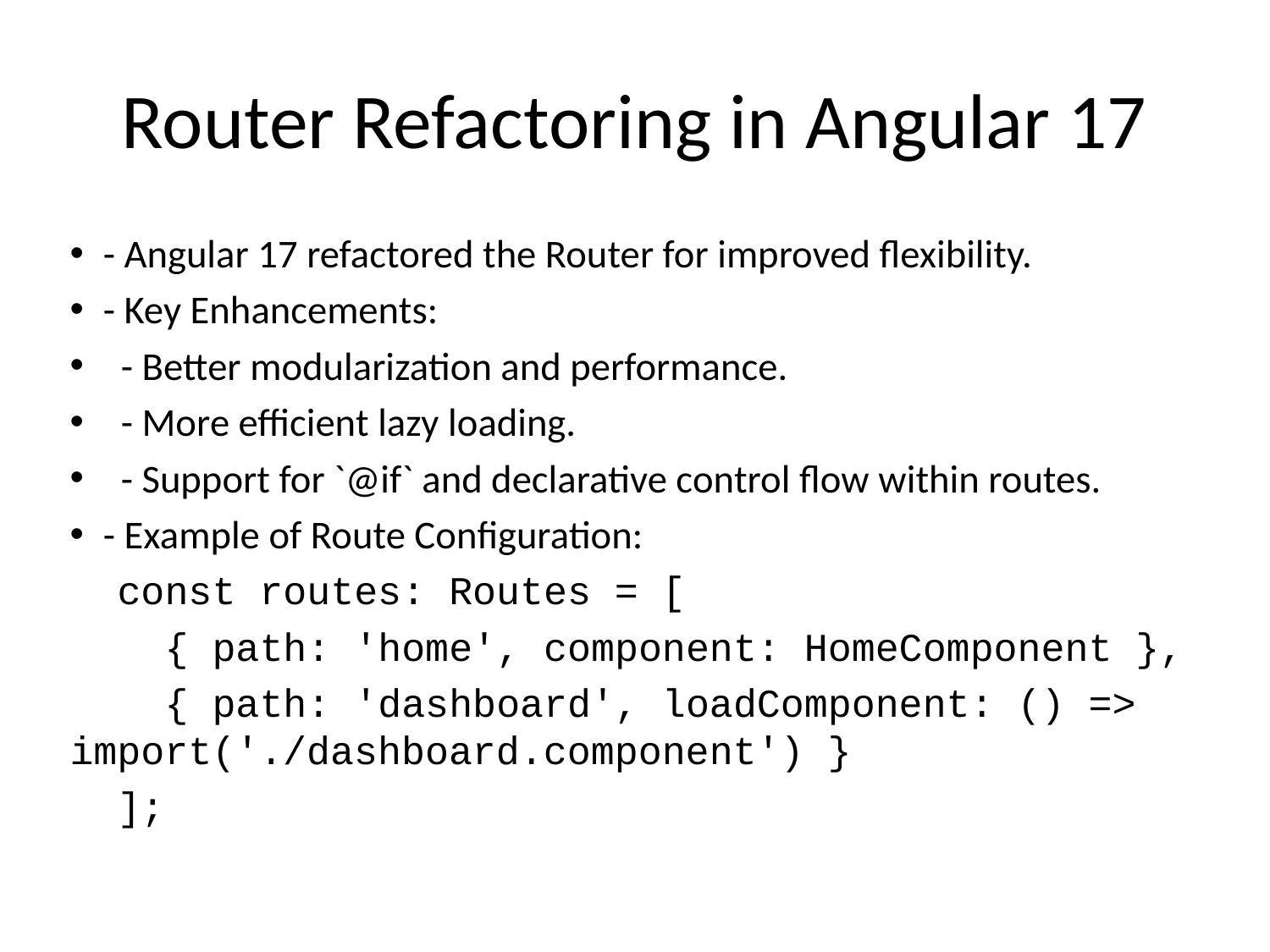

# Router Refactoring in Angular 17
- Angular 17 refactored the Router for improved flexibility.
- Key Enhancements:
  - Better modularization and performance.
  - More efficient lazy loading.
  - Support for `@if` and declarative control flow within routes.
- Example of Route Configuration:
  const routes: Routes = [
    { path: 'home', component: HomeComponent },
    { path: 'dashboard', loadComponent: () => import('./dashboard.component') }
  ];